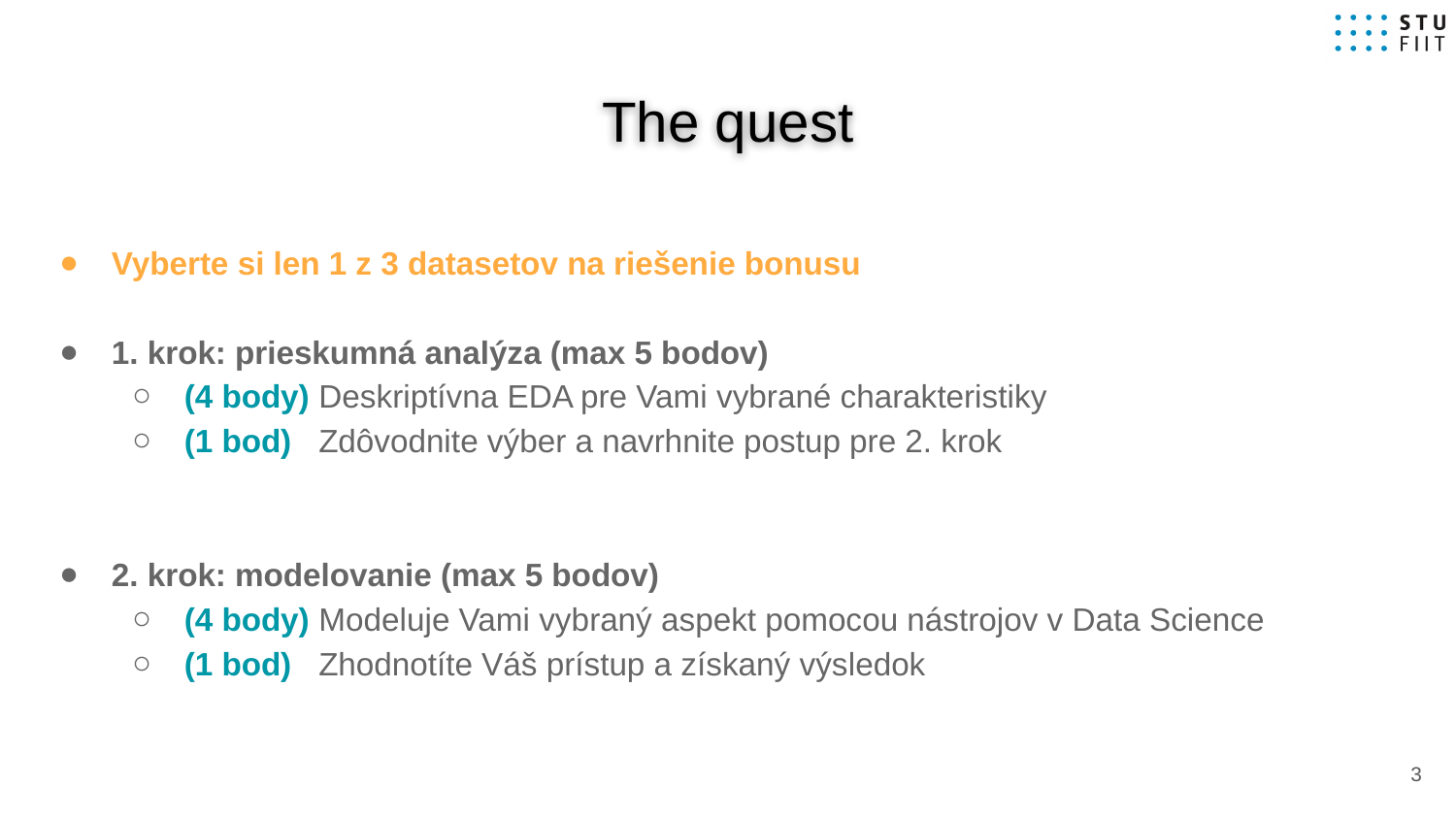

# The quest

Vyberte si len 1 z 3 datasetov na riešenie bonusu

1. krok: prieskumná analýza (max 5 bodov)
(4 body) Deskriptívna EDA pre Vami vybrané charakteristiky
(1 bod)   Zdôvodnite výber a navrhnite postup pre 2. krok

2. krok: modelovanie (max 5 bodov)
(4 body) Modeluje Vami vybraný aspekt pomocou nástrojov v Data Science
(1 bod)   Zhodnotíte Váš prístup a získaný výsledok

3